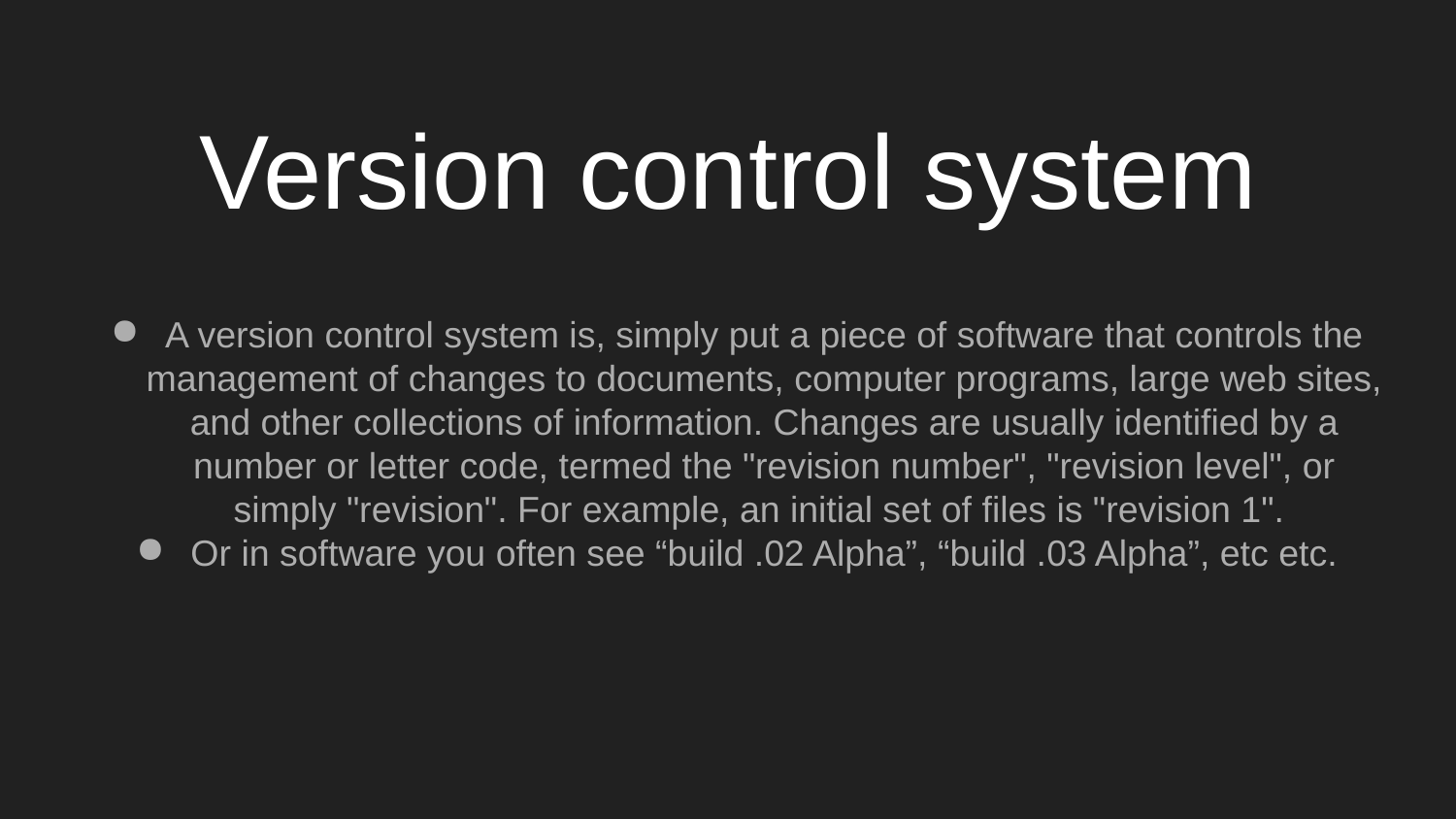

# Version control system
A version control system is, simply put a piece of software that controls the management of changes to documents, computer programs, large web sites, and other collections of information. Changes are usually identified by a number or letter code, termed the "revision number", "revision level", or simply "revision". For example, an initial set of files is "revision 1".
Or in software you often see “build .02 Alpha”, “build .03 Alpha”, etc etc.